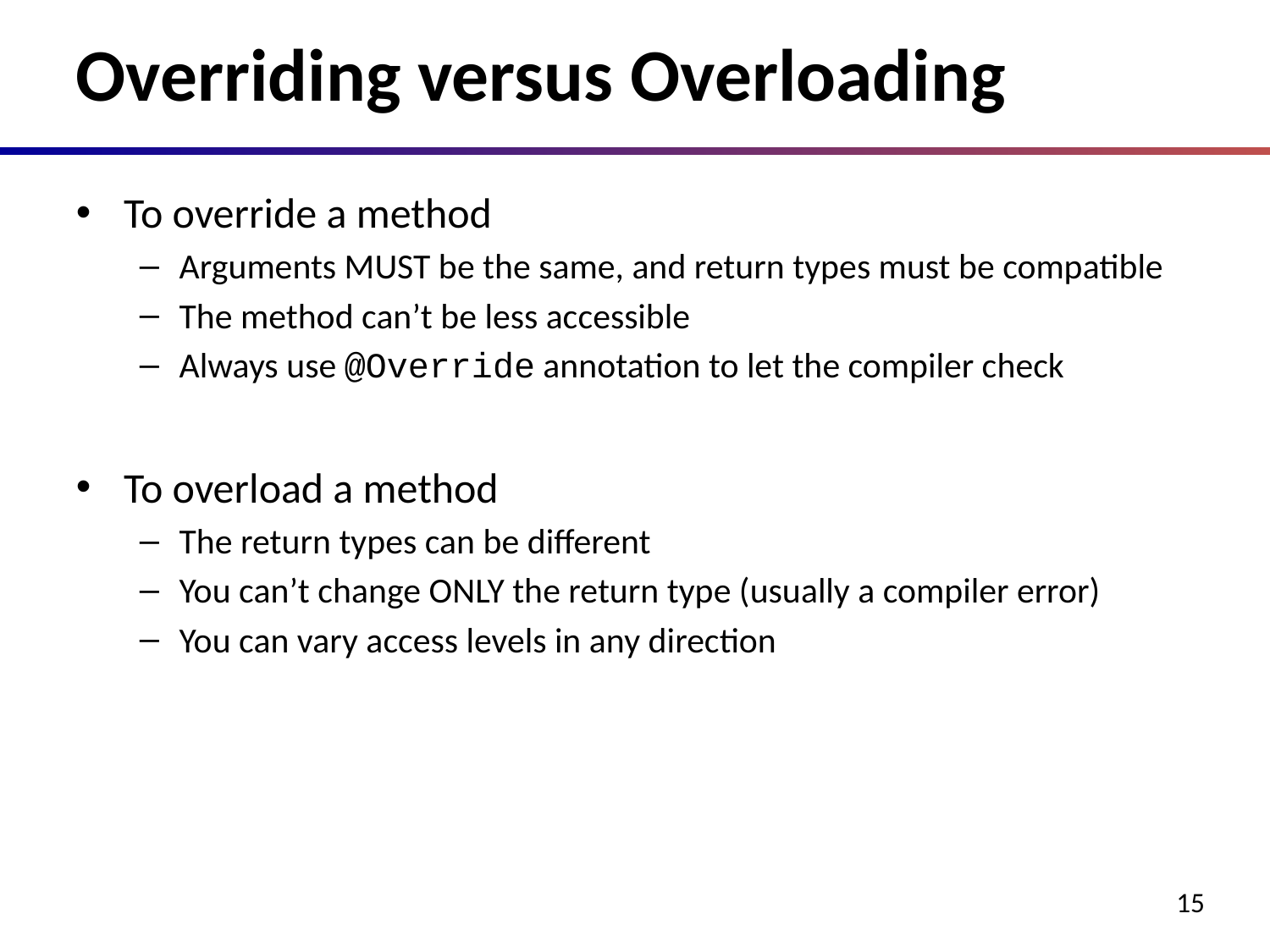

# Overriding versus Overloading
To override a method
Arguments MUST be the same, and return types must be compatible
The method can’t be less accessible
Always use @Override annotation to let the compiler check

To overload a method
The return types can be different
You can’t change ONLY the return type (usually a compiler error)
You can vary access levels in any direction